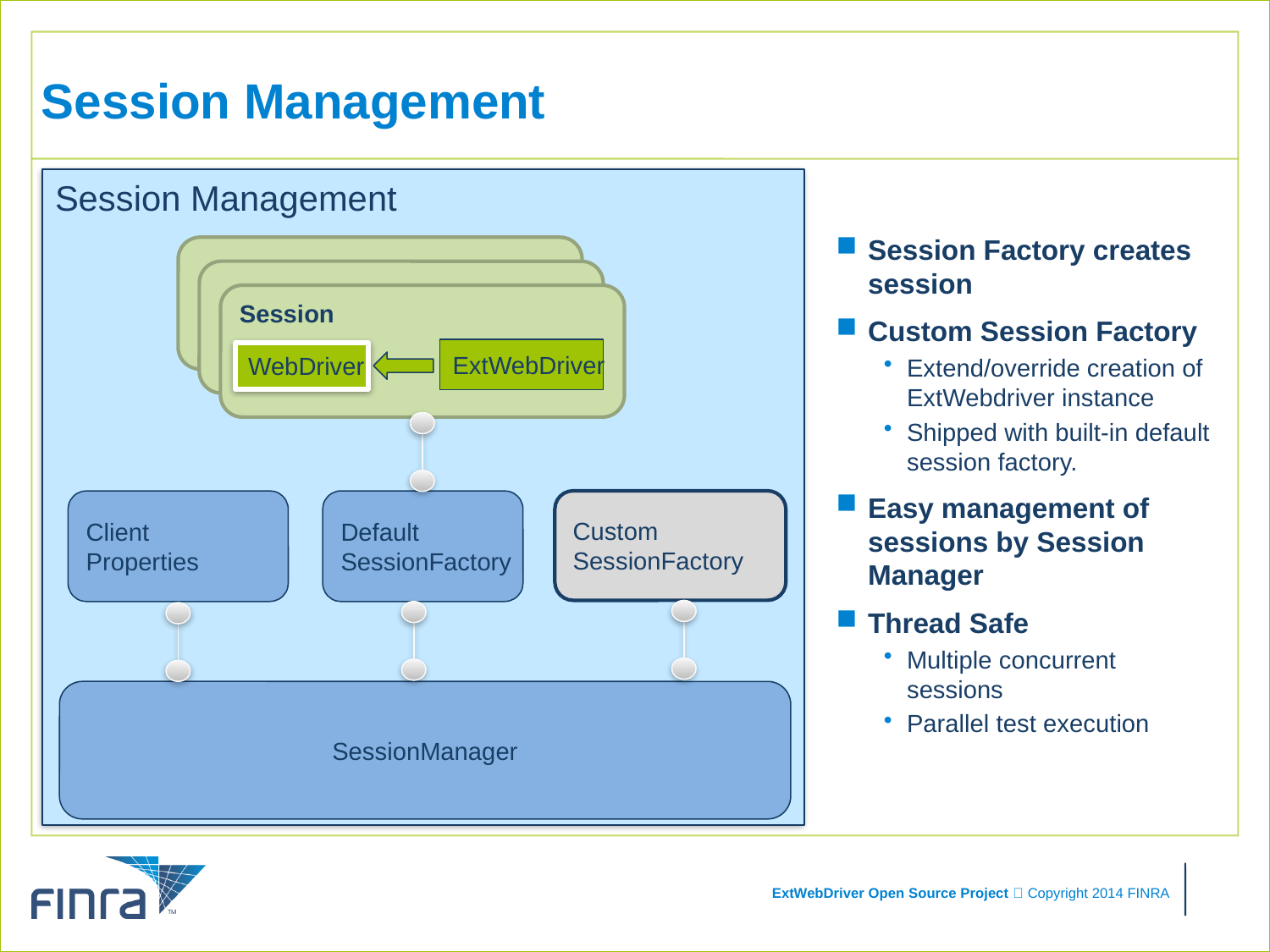

# Session Management

Session Management

Session Factory creates session
Custom Session Factory
Extend/override creation of ExtWebdriver instance
Shipped with built-in default session factory.
Easy management of sessions by Session Manager
Thread Safe
Multiple concurrent sessions
Parallel test execution

Session
ExtWebDriver
WebDriver

Client
Properties
Default
SessionFactory
Custom
SessionFactory

SessionManager